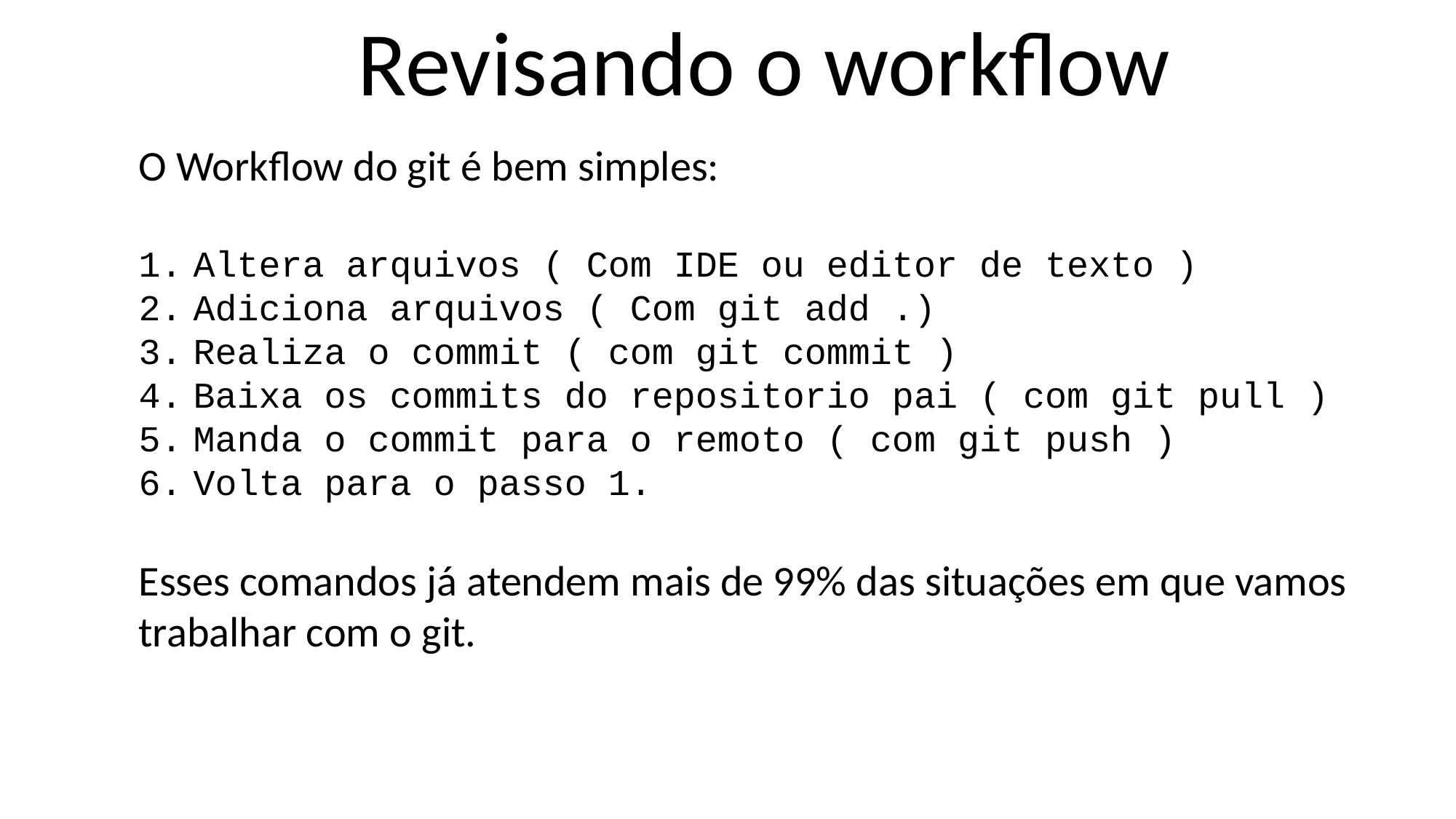

# Revisando o workflow
O Workflow do git é bem simples:

Altera arquivos ( Com IDE ou editor de texto )
Adiciona arquivos ( Com git add .)
Realiza o commit ( com git commit )
Baixa os commits do repositorio pai ( com git pull )
Manda o commit para o remoto ( com git push )
Volta para o passo 1.

Esses comandos já atendem mais de 99% das situações em que vamos trabalhar com o git.